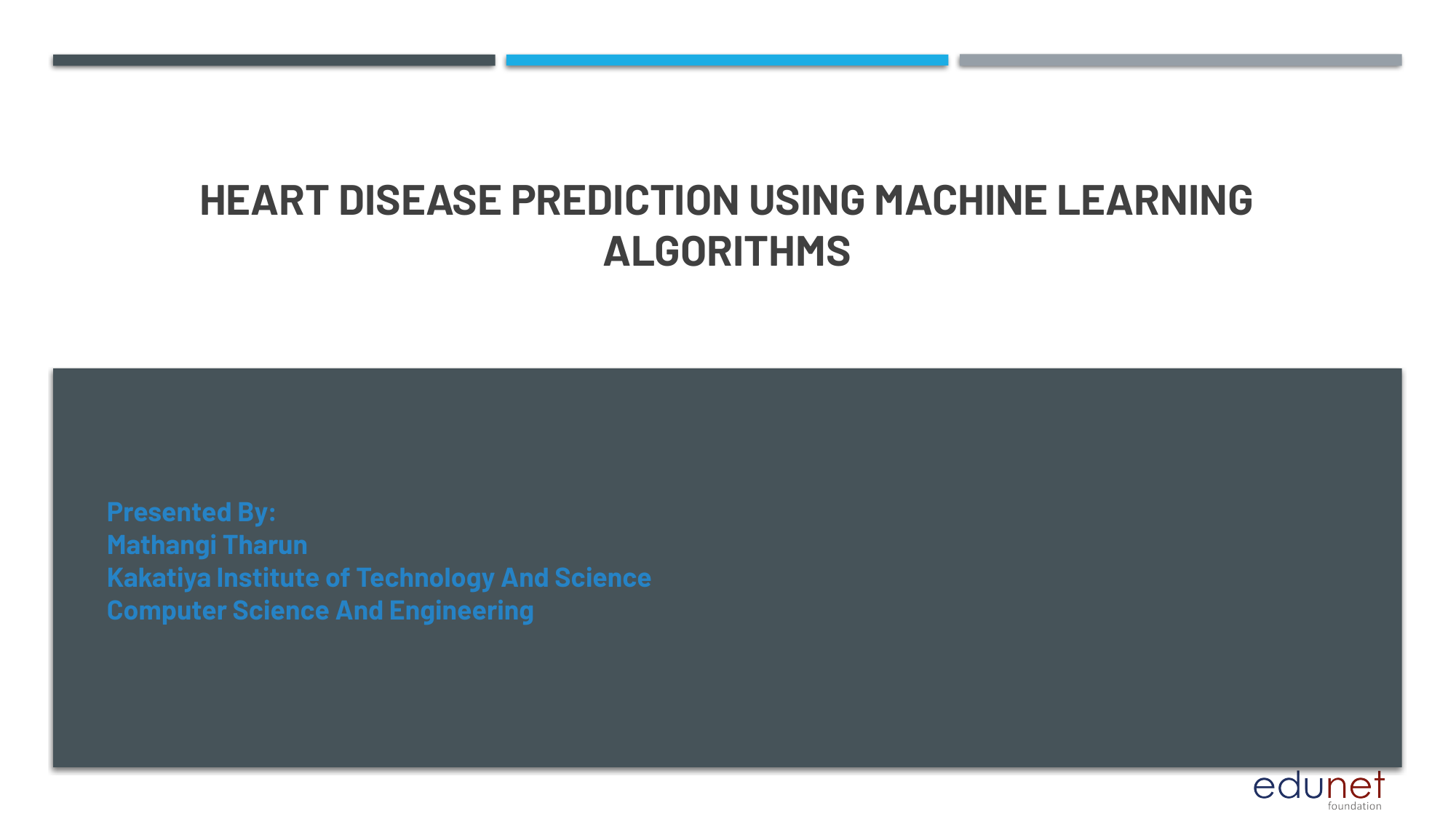

# Heart Disease Prediction Using Machine Learning Algorithms
Presented By:
Mathangi Tharun
Kakatiya Institute of Technology And Science
Computer Science And Engineering